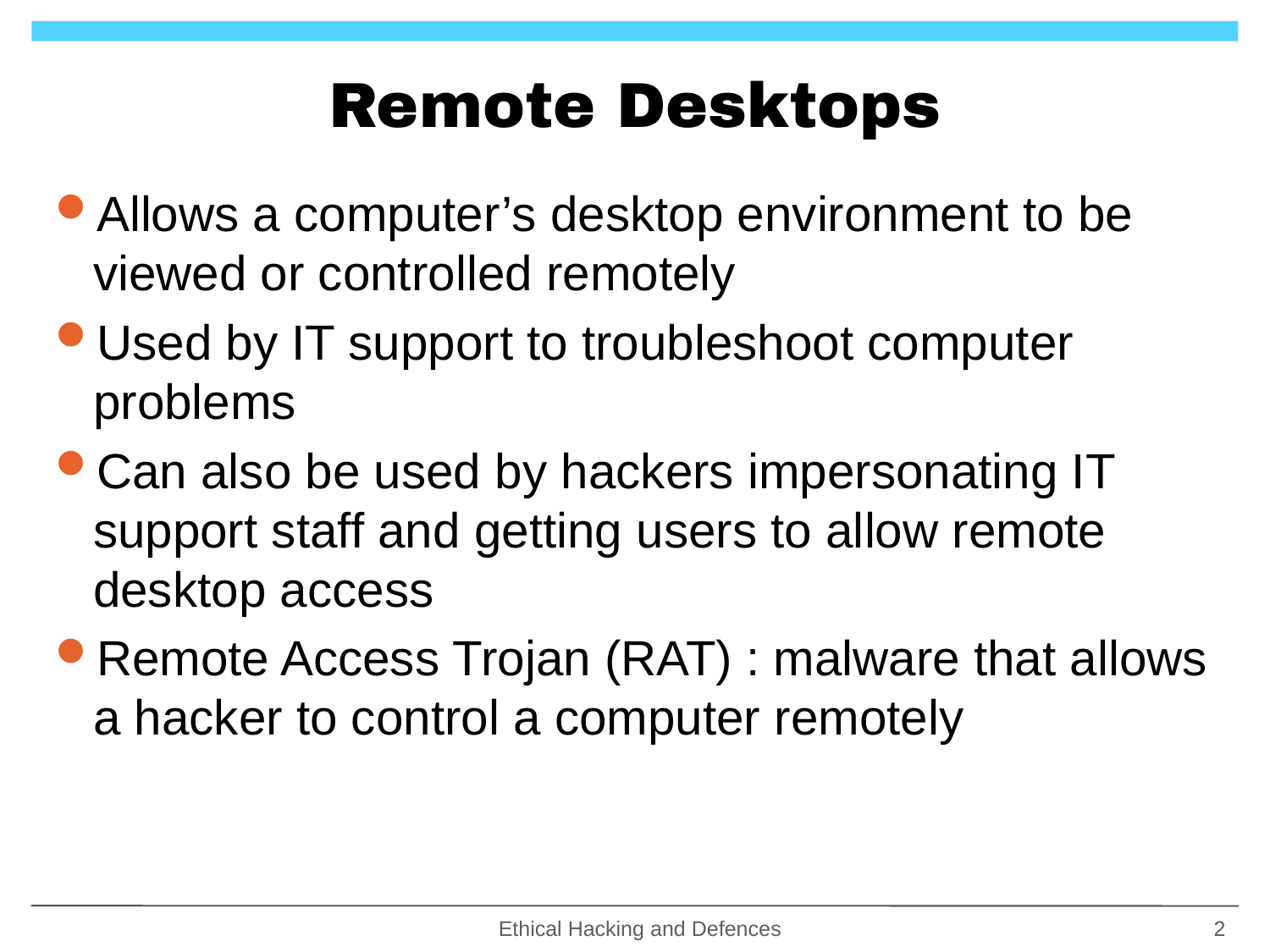

# Remote Desktops
Allows a computer’s desktop environment to be viewed or controlled remotely
Used by IT support to troubleshoot computer problems
Can also be used by hackers impersonating IT support staff and getting users to allow remote desktop access
Remote Access Trojan (RAT) : malware that allows a hacker to control a computer remotely
Ethical Hacking and Defences
2